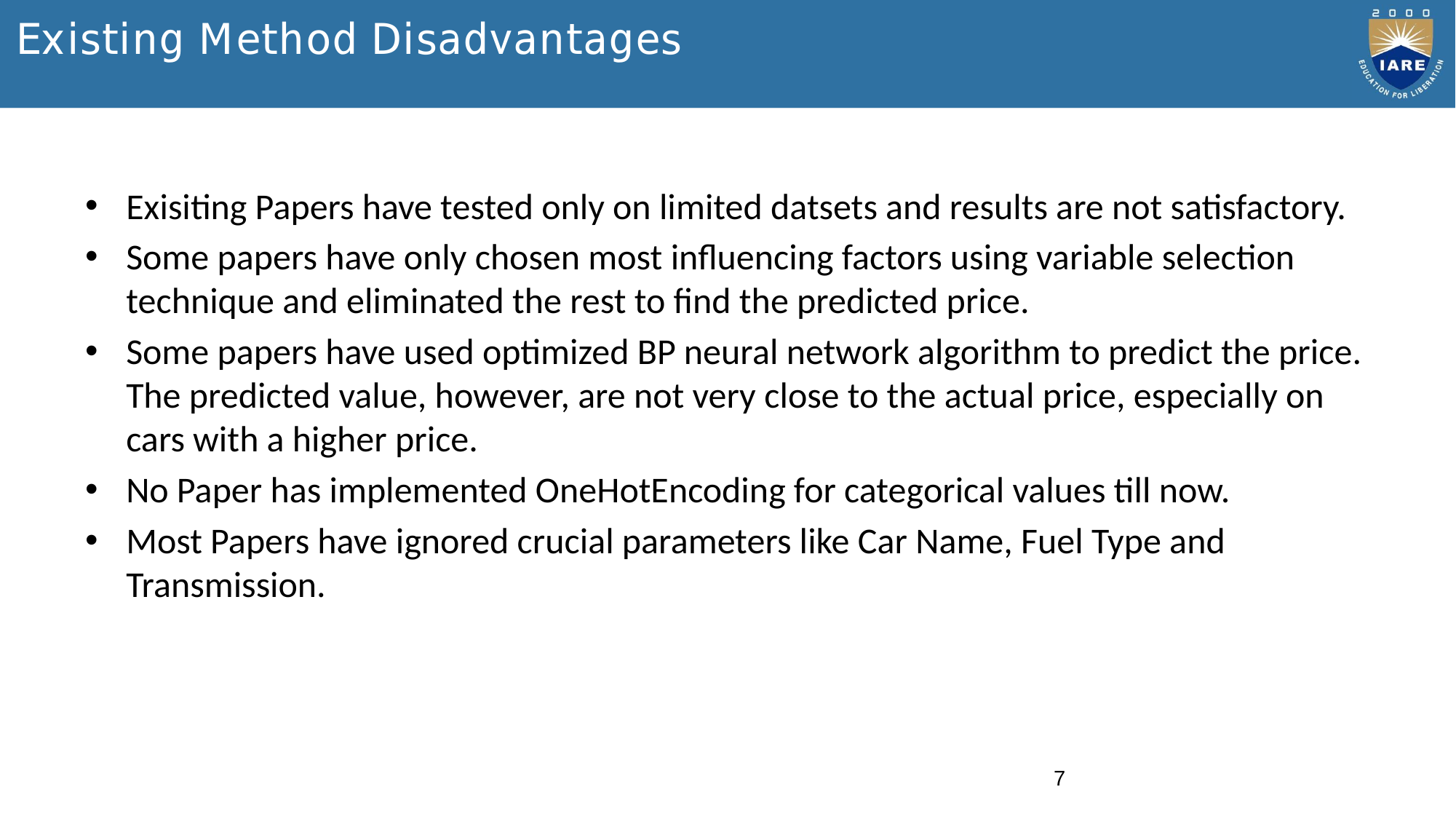

# Existing Method Disadvantages
Exisiting Papers have tested only on limited datsets and results are not satisfactory.
Some papers have only chosen most influencing factors using variable selection technique and eliminated the rest to find the predicted price.
Some papers have used optimized BP neural network algorithm to predict the price. The predicted value, however, are not very close to the actual price, especially on cars with a higher price.
No Paper has implemented OneHotEncoding for categorical values till now.
Most Papers have ignored crucial parameters like Car Name, Fuel Type and Transmission.

7